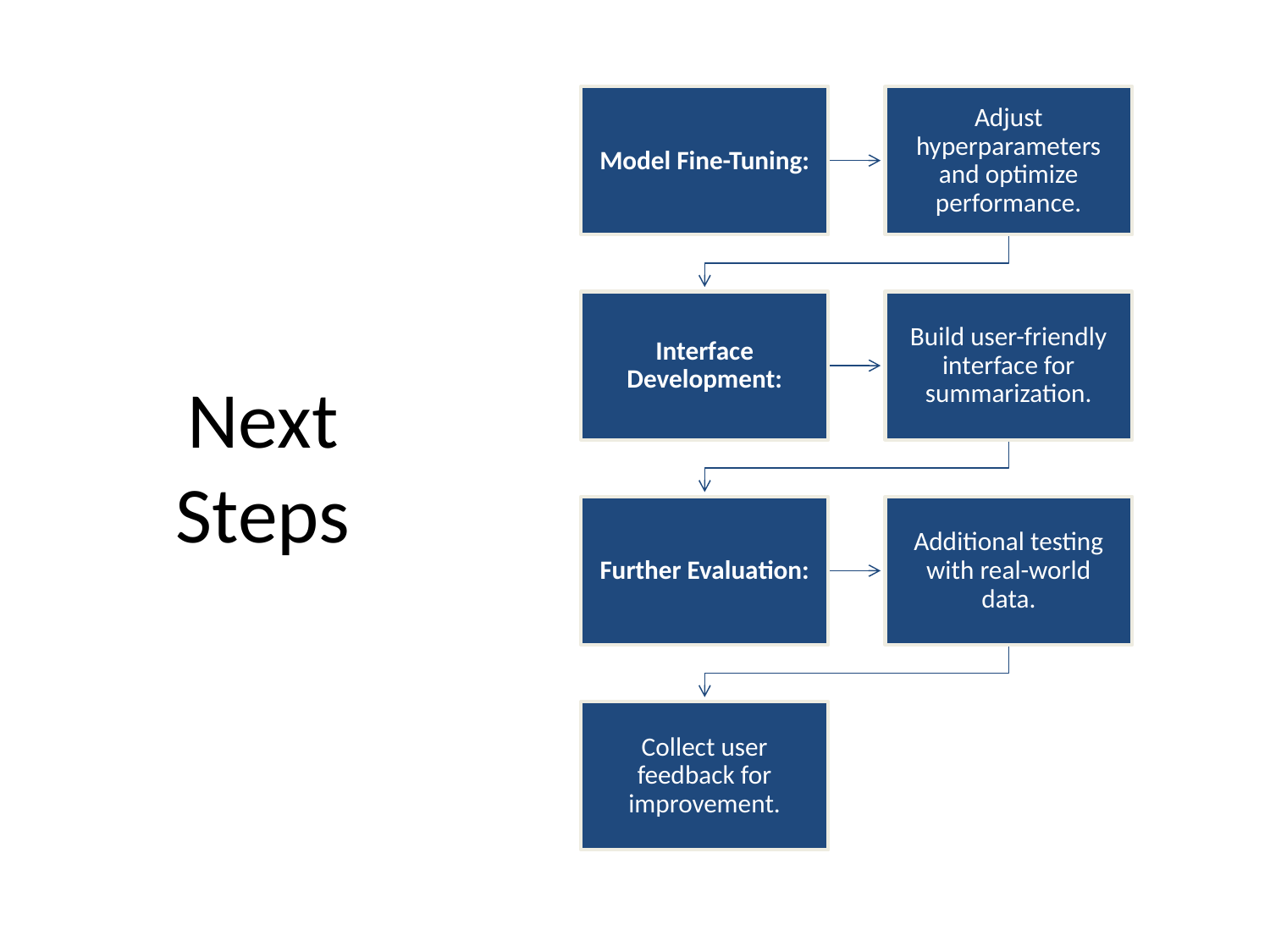

# Next Steps

Model Fine-Tuning:

Adjust hyperparameters and optimize performance.

Interface Development:

Build user-friendly interface for summarization.

Further Evaluation:

Additional testing with real-world data.
Collect user feedback for improvement.